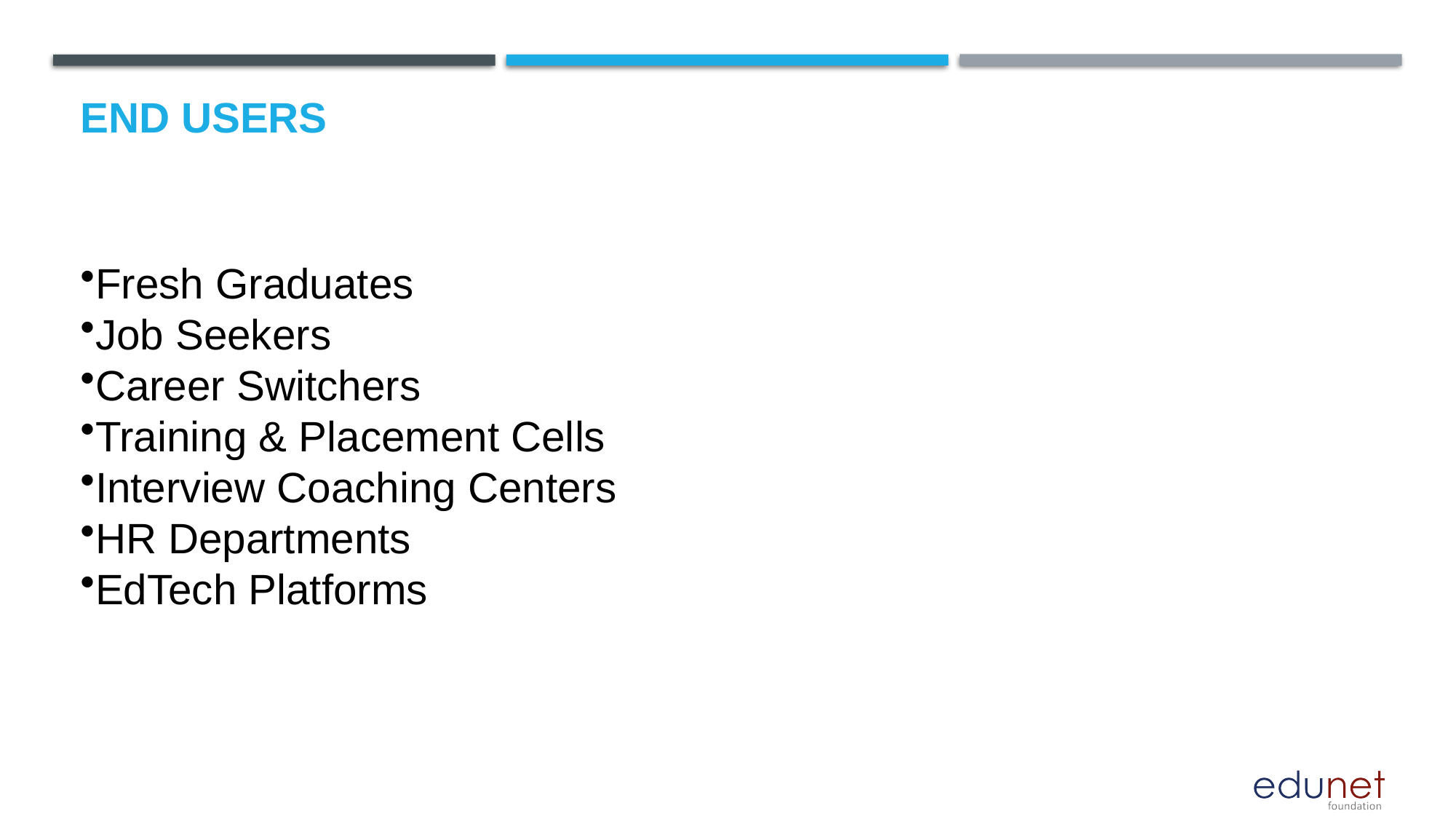

# End users
Fresh Graduates
Job Seekers
Career Switchers
Training & Placement Cells
Interview Coaching Centers
HR Departments
EdTech Platforms